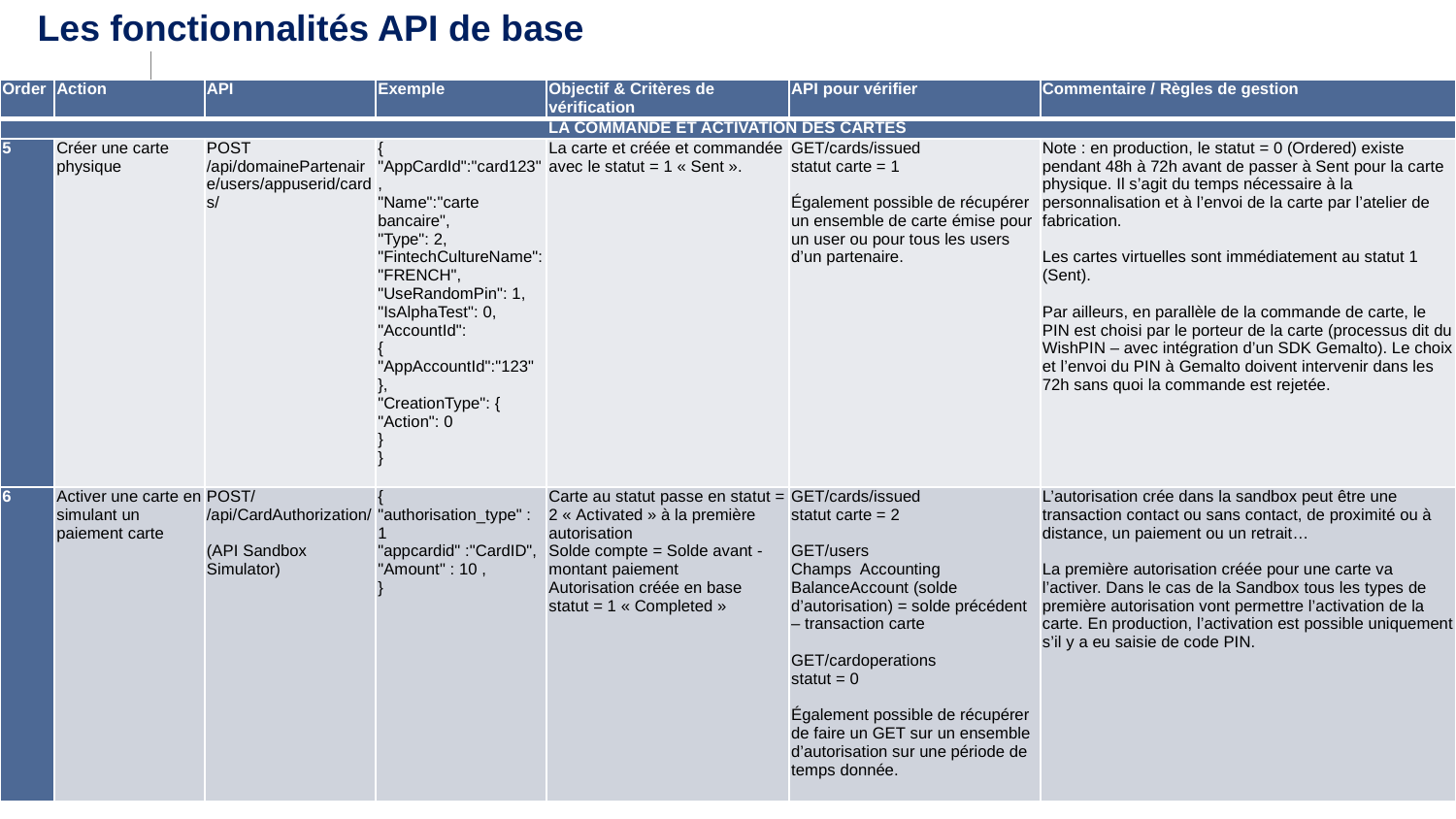

Les fonctionnalités API de base
| Order | Action | API | Exemple | Objectif & Critères de vérification | API pour vérifier | Commentaire / Règles de gestion |
| --- | --- | --- | --- | --- | --- | --- |
| LA COMMANDE ET ACTIVATION DES CARTES |  |  |  |  |  |  |
| 5 | Créer une carte physique | POST /api/domainePartenaire/users/appuserid/cards/ | { "AppCardId":"card123", "Name":"carte bancaire", "Type": 2, "FintechCultureName": "FRENCH", "UseRandomPin": 1, "IsAlphaTest": 0, "AccountId": { "AppAccountId":"123" }, "CreationType": { "Action": 0 } } | La carte et créée et commandée avec le statut = 1 « Sent ». | GET/cards/issued statut carte = 1   Également possible de récupérer un ensemble de carte émise pour un user ou pour tous les users d’un partenaire. | Note : en production, le statut = 0 (Ordered) existe pendant 48h à 72h avant de passer à Sent pour la carte physique. Il s’agit du temps nécessaire à la personnalisation et à l’envoi de la carte par l’atelier de fabrication.   Les cartes virtuelles sont immédiatement au statut 1 (Sent).   Par ailleurs, en parallèle de la commande de carte, le PIN est choisi par le porteur de la carte (processus dit du WishPIN – avec intégration d’un SDK Gemalto). Le choix et l’envoi du PIN à Gemalto doivent intervenir dans les 72h sans quoi la commande est rejetée. |
| 6 | Activer une carte en simulant un paiement carte | POST/ /api/CardAuthorization/   (API Sandbox Simulator) | { "authorisation\_type" : 1 "appcardid" :"CardID", "Amount" : 10 , } | Carte au statut passe en statut = 2 « Activated » à la première autorisation Solde compte = Solde avant - montant paiement Autorisation créée en base statut = 1 « Completed » | GET/cards/issued statut carte = 2   GET/users Champs Accounting BalanceAccount (solde d’autorisation) = solde précédent – transaction carte   GET/cardoperations statut = 0   Également possible de récupérer de faire un GET sur un ensemble d’autorisation sur une période de temps donnée. | L’autorisation crée dans la sandbox peut être une transaction contact ou sans contact, de proximité ou à distance, un paiement ou un retrait…   La première autorisation créée pour une carte va l’activer. Dans le cas de la Sandbox tous les types de première autorisation vont permettre l’activation de la carte. En production, l’activation est possible uniquement s’il y a eu saisie de code PIN. |

1
JJ MMMM AAAA
TITRE DE LA PRÉSENTATION
11